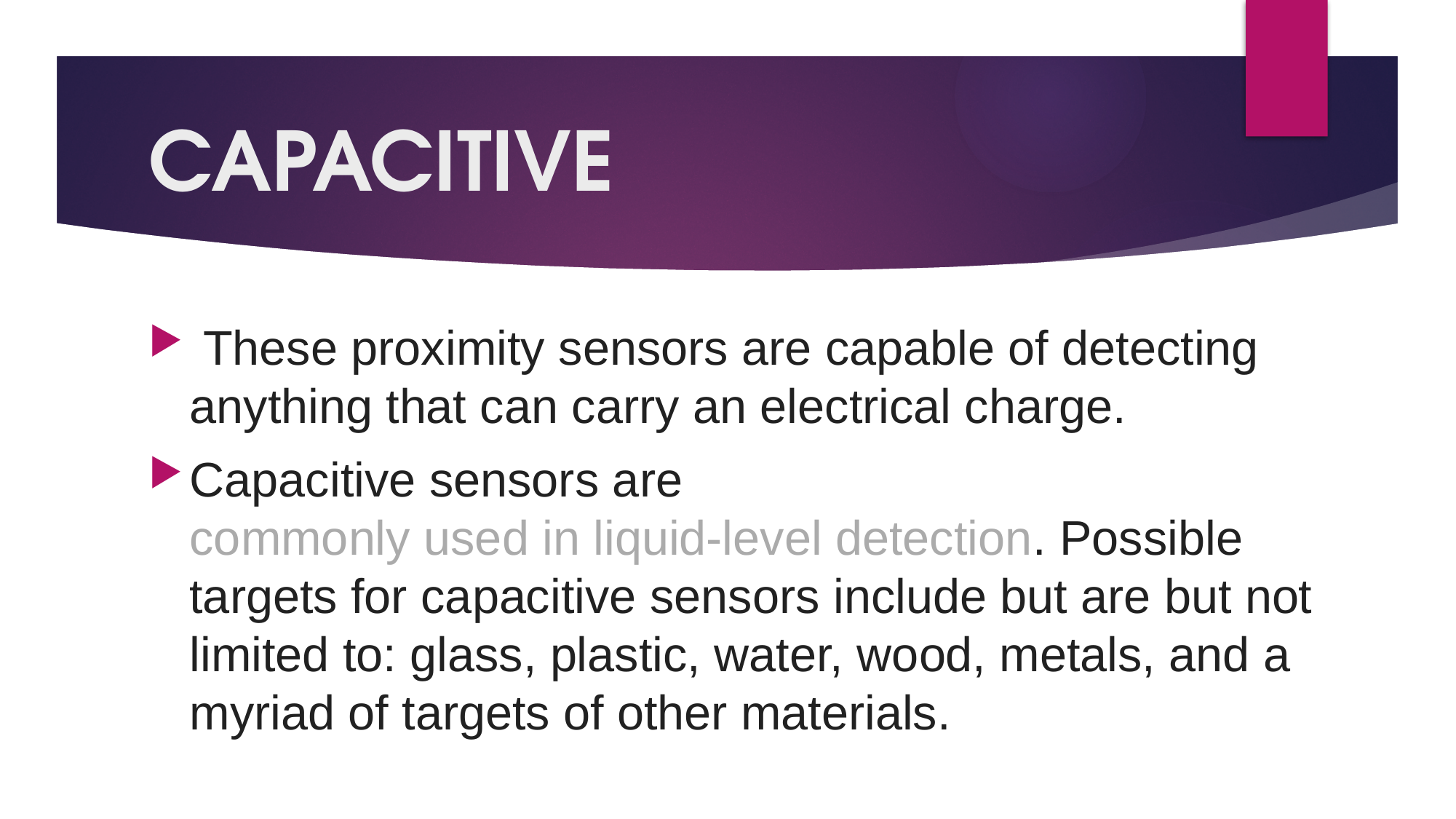

# CAPACITIVE
 These proximity sensors are capable of detecting anything that can carry an electrical charge.
Capacitive sensors are commonly used in liquid-level detection. Possible targets for capacitive sensors include but are but not limited to: glass, plastic, water, wood, metals, and a myriad of targets of other materials.